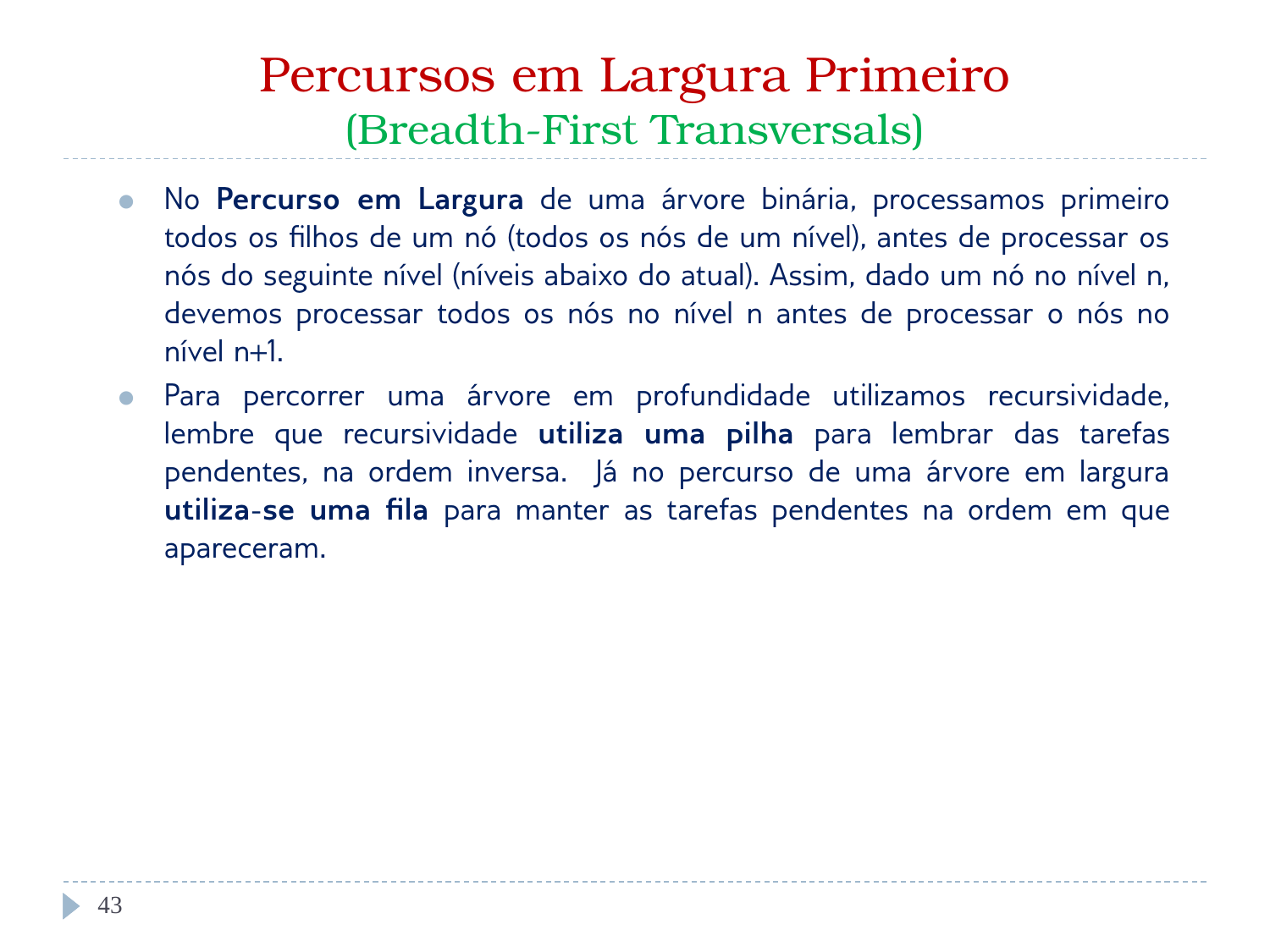

# Percursos em Largura Primeiro (Breadth-First Transversals)

No Percurso em Largura de uma árvore binária, processamos primeiro todos os filhos de um nó (todos os nós de um nível), antes de processar os nós do seguinte nível (níveis abaixo do atual). Assim, dado um nó no nível n, devemos processar todos os nós no nível n antes de processar o nós no nível n+1.
Para percorrer uma árvore em profundidade utilizamos recursividade, lembre que recursividade utiliza uma pilha para lembrar das tarefas pendentes, na ordem inversa.  Já no percurso de uma árvore em largura utiliza-se uma fila para manter as tarefas pendentes na ordem em que apareceram.
43